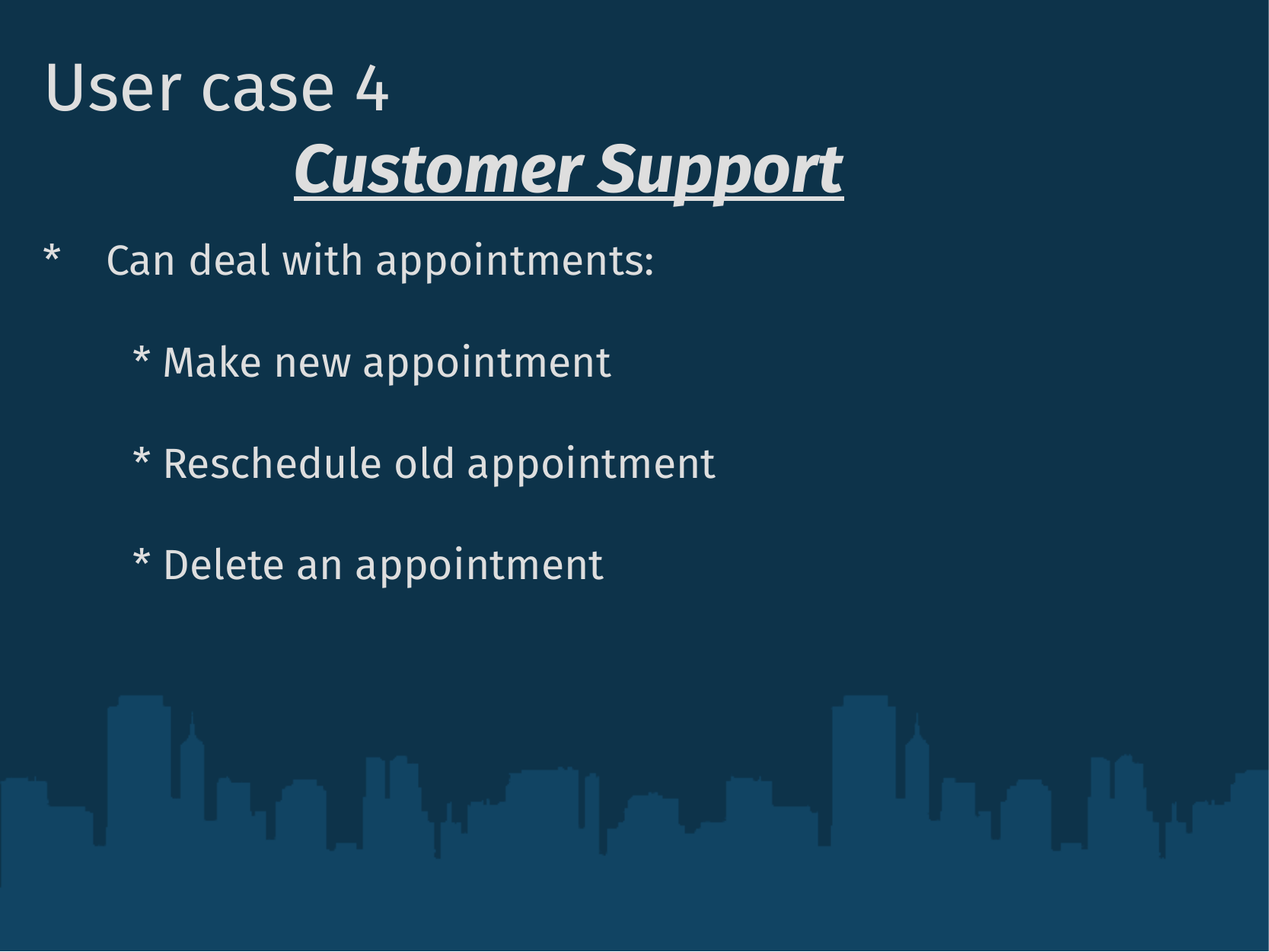

# User case 4
              Customer Support
*    Can deal with appointments:

        * Make new appointment

        * Reschedule old appointment

        * Delete an appointment